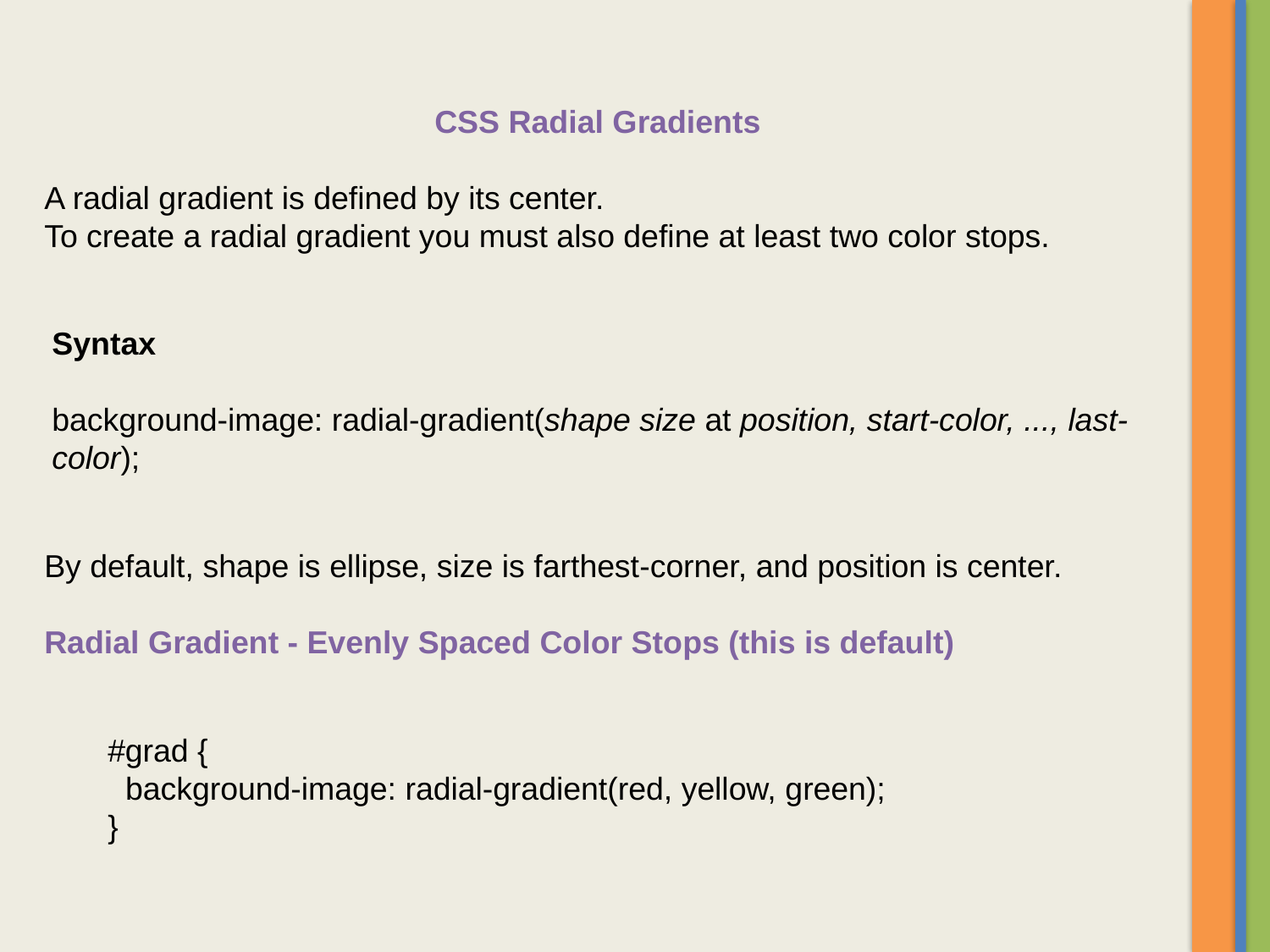

CSS Radial Gradients

A radial gradient is defined by its center.
To create a radial gradient you must also define at least two color stops.
Syntax

background-image: radial-gradient(shape size at position, start-color, ..., last-color);
By default, shape is ellipse, size is farthest-corner, and position is center.

Radial Gradient - Evenly Spaced Color Stops (this is default)
#grad {
  background-image: radial-gradient(red, yellow, green);
}